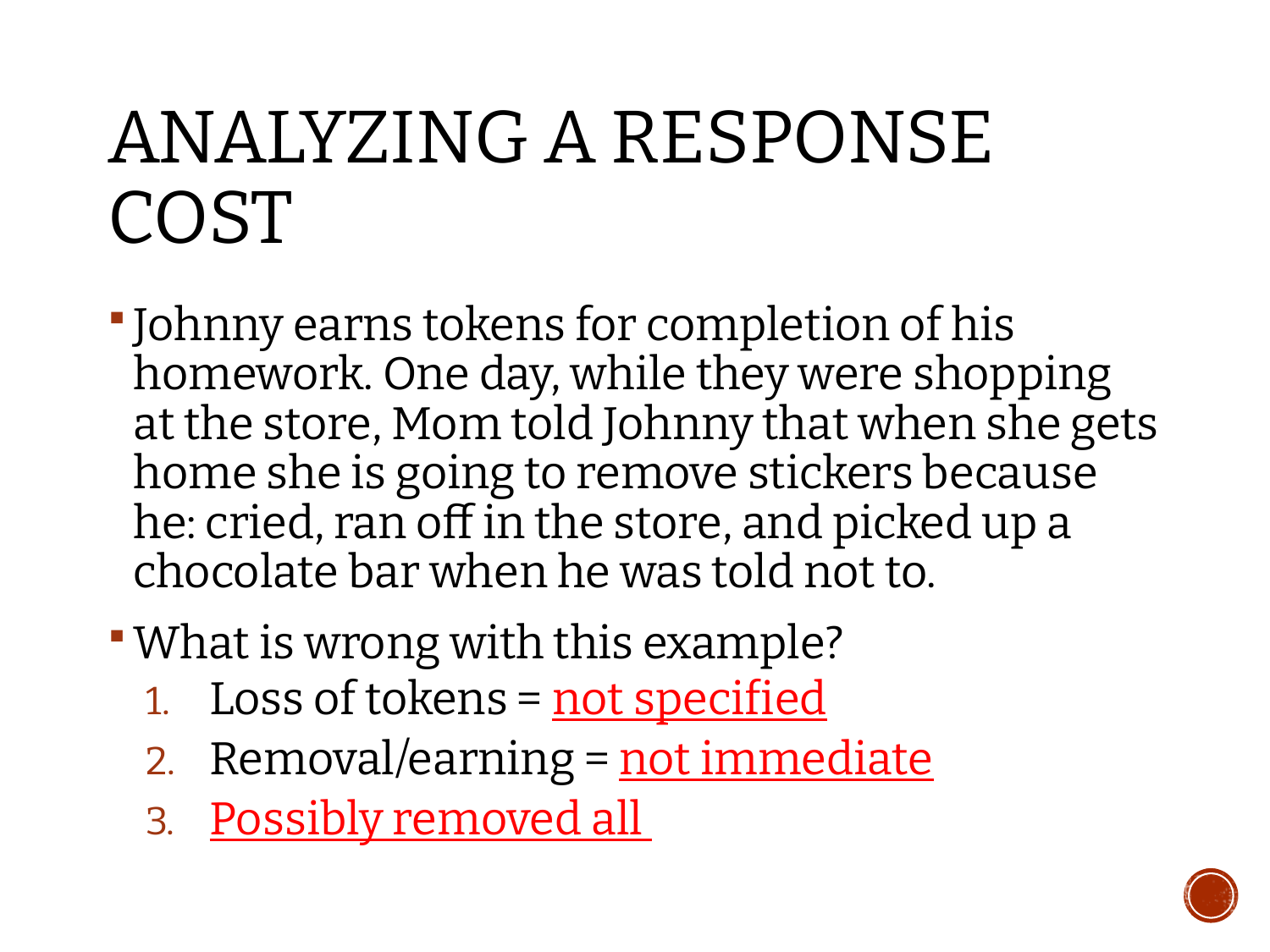

# Analyzing a Response Cost
Johnny earns tokens for completion of his homework. One day, while they were shopping at the store, Mom told Johnny that when she gets home she is going to remove stickers because he: cried, ran off in the store, and picked up a chocolate bar when he was told not to.
What is wrong with this example?
Loss of tokens = not specified
Removal/earning = not immediate
Possibly removed all